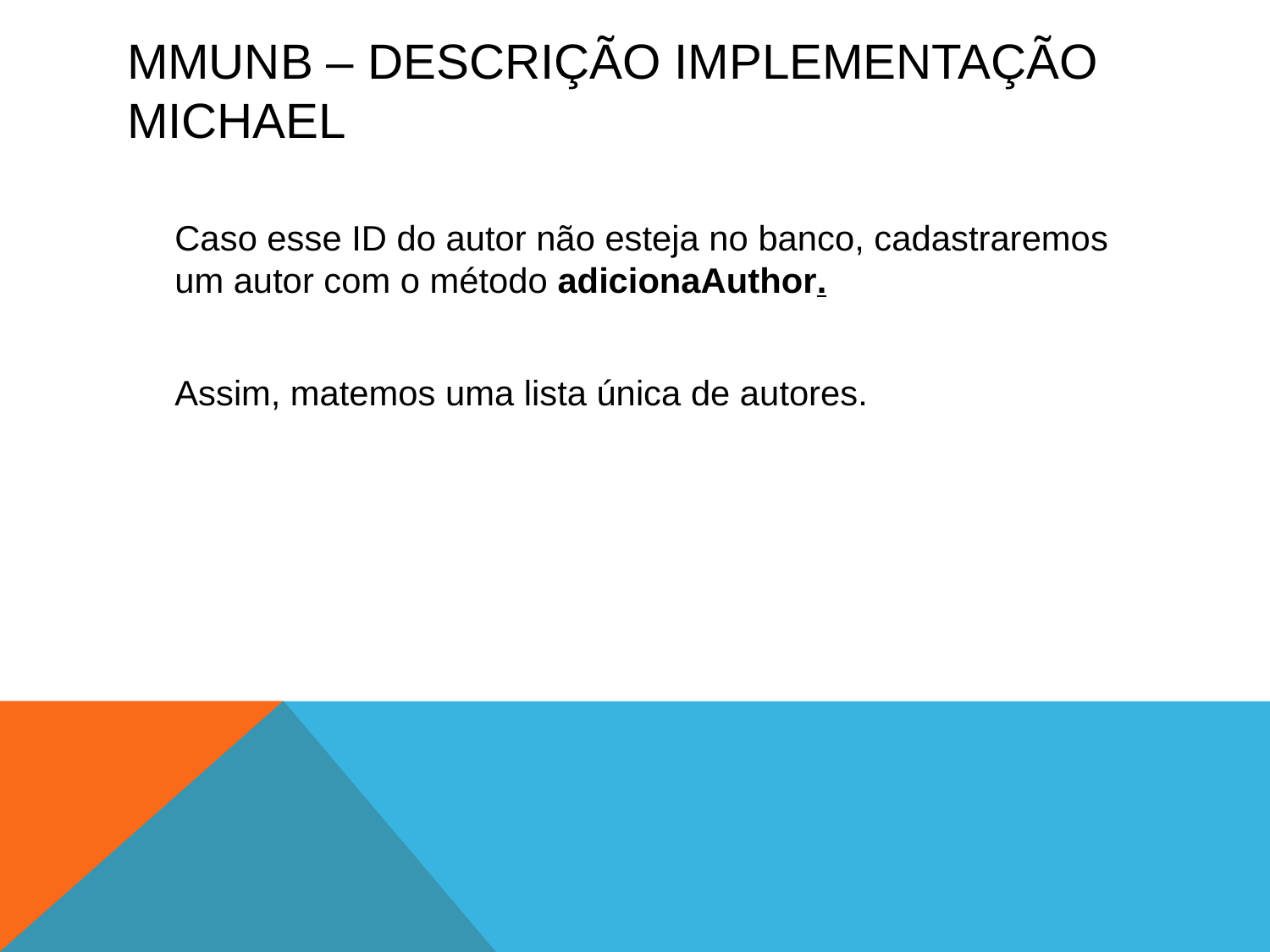

# MMunB – Descrição implementação michael

	Caso esse ID do autor não esteja no banco, cadastraremos um autor com o método adicionaAuthor.

	Assim, matemos uma lista única de autores.